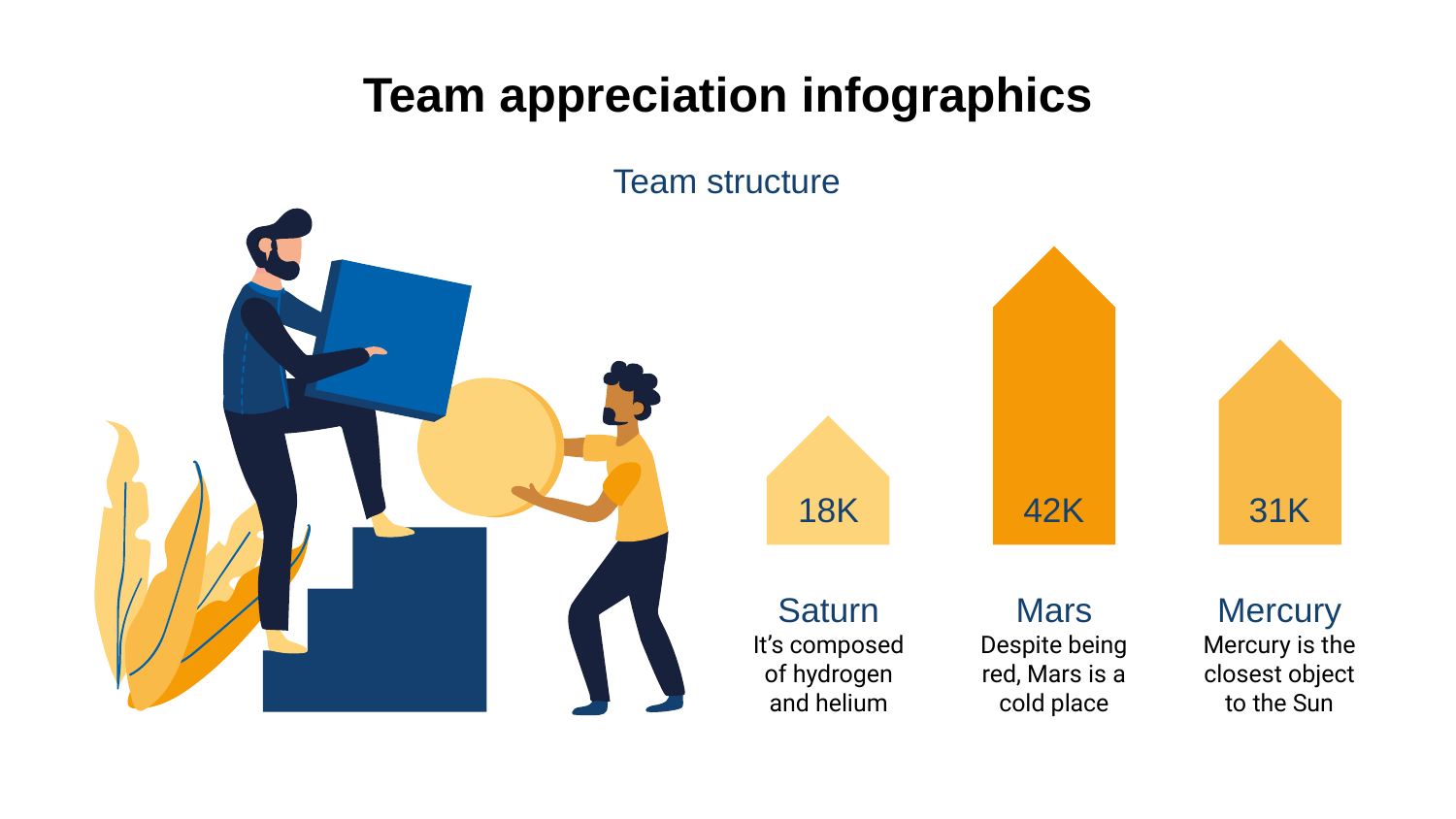

# Team appreciation infographics
Team structure

18K
42K
31K
Mars
Saturn
Mercury
Despite being red, Mars is a cold place
It’s composed of hydrogen and helium
Mercury is the closest object to the Sun